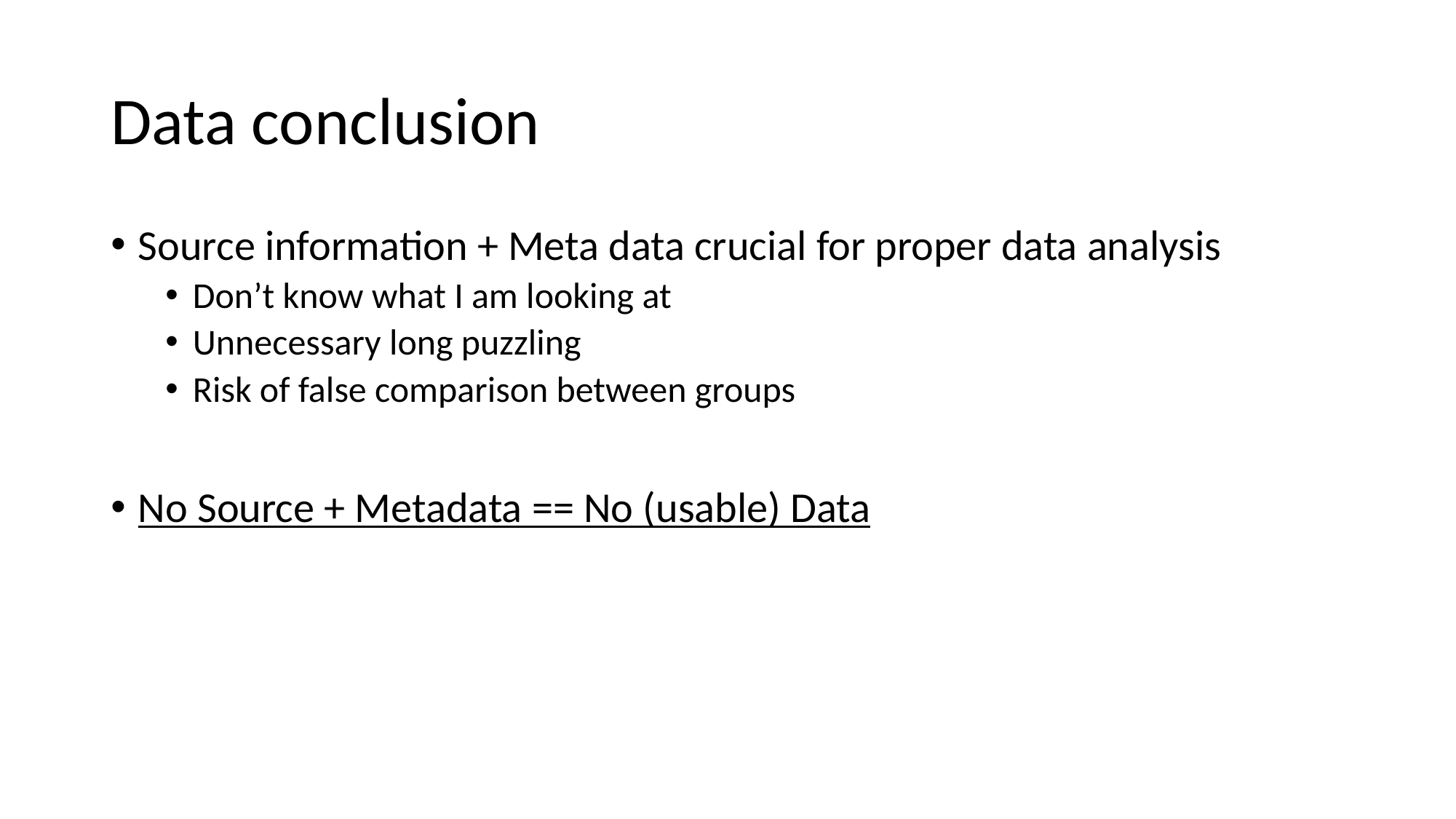

# Data conclusion
Source information + Meta data crucial for proper data analysis
Don’t know what I am looking at
Unnecessary long puzzling
Risk of false comparison between groups

No Source + Metadata == No (usable) Data